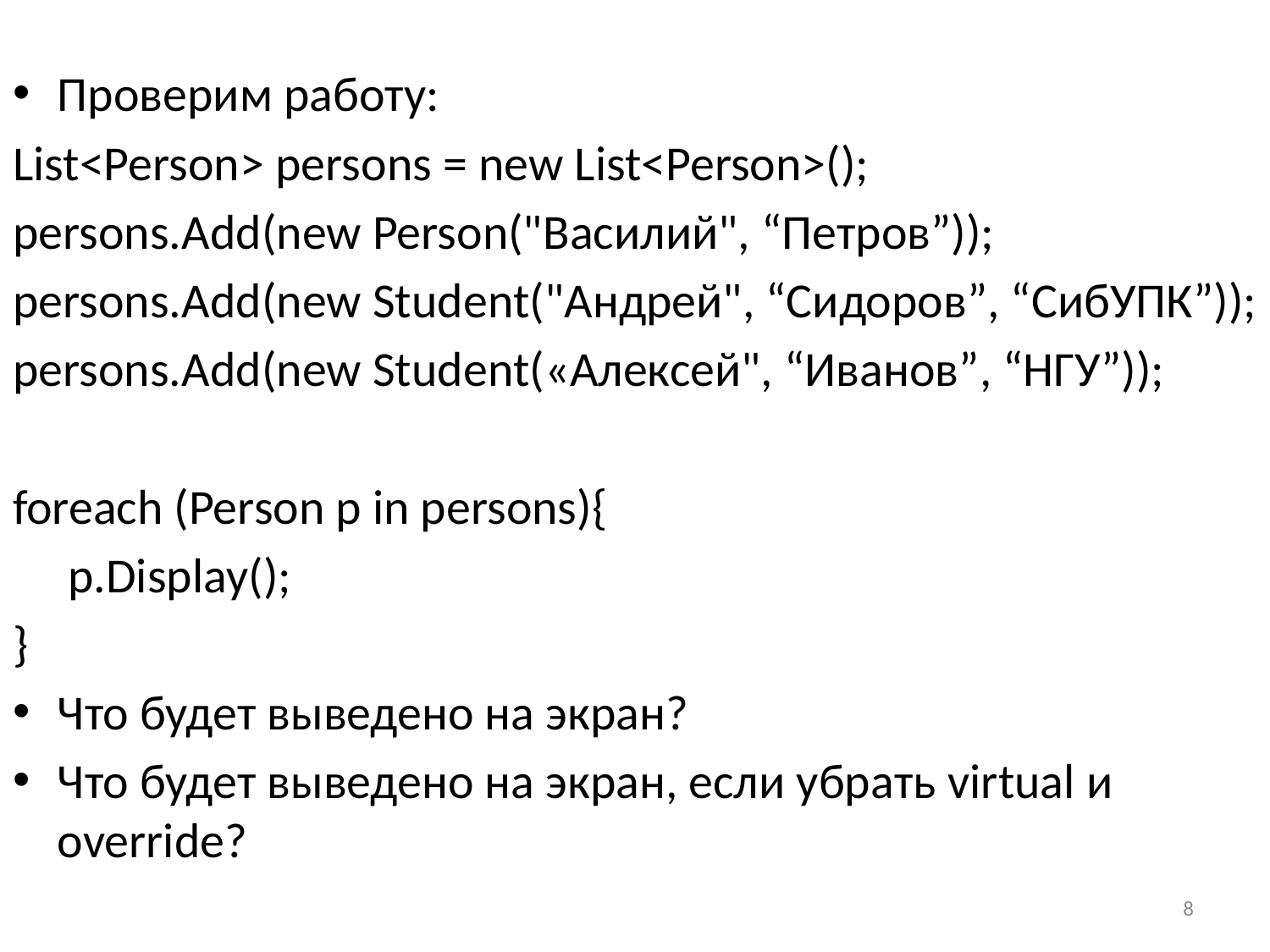

Проверим работу:
List<Person> persons = new List<Person>();
persons.Add(new Person("Василий", “Петров”));
persons.Add(new Student("Андрей", “Сидоров”, “СибУПК”));
persons.Add(new Student(«Алексей", “Иванов”, “НГУ”));

foreach (Person p in persons){
     p.Display();
}
Что будет выведено на экран?
Что будет выведено на экран, если убрать virtual и override?
8